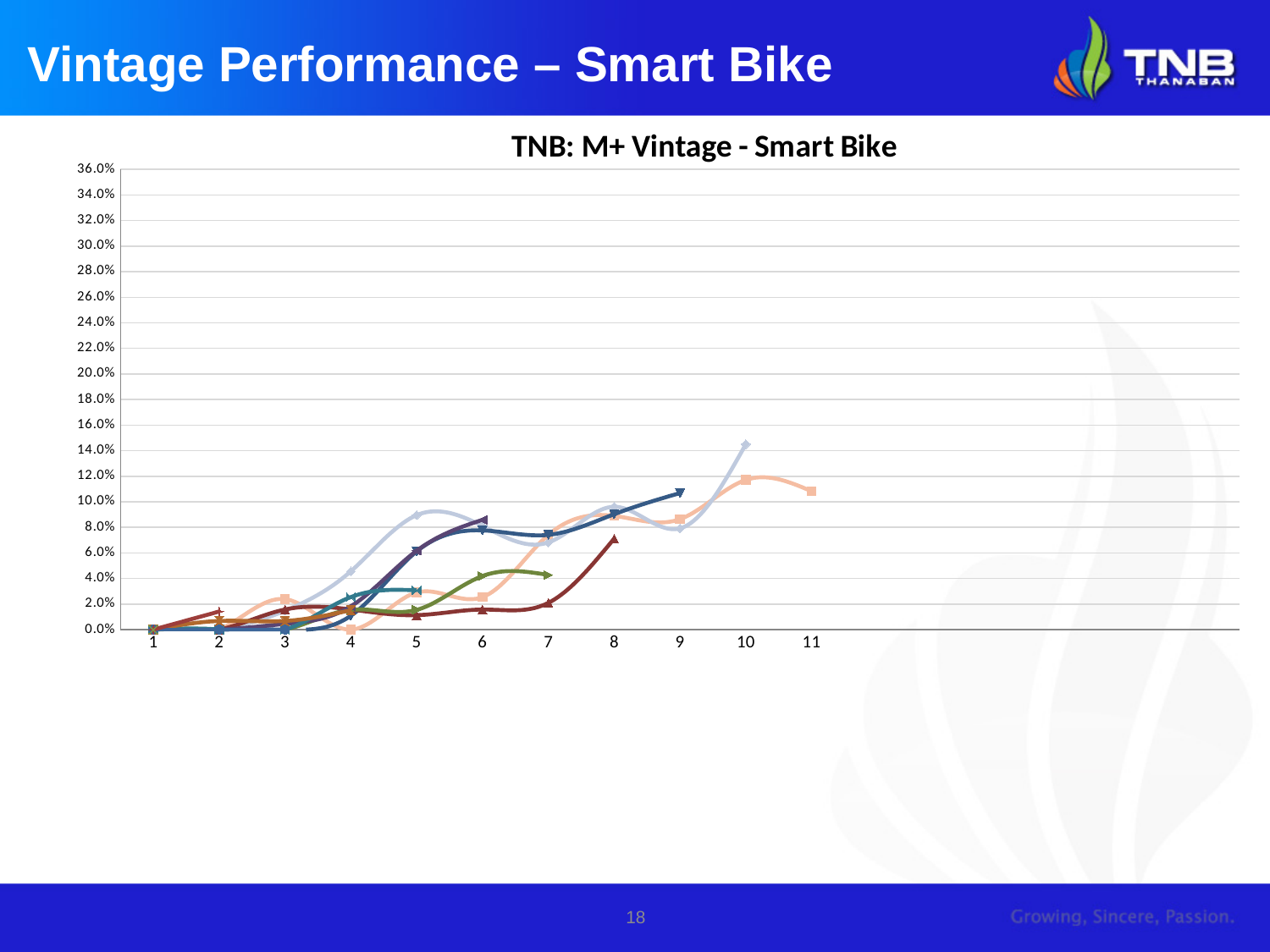

# Vintage Performance – Smart Bike

### Chart: TNB: M+ Vintage - Smart Bike

| Category | Jan-15 | Feb-15 | Mar-15 | Apr-15 | May-15 | Jun-15 | Jul-15 | Aug-15 | Sep-15 | Oct-15 | Nov-15 | Dec-15 | Jan-16 | Feb-16 | Mar-16 | Apr-16 | May-16 |
|---|---|---|---|---|---|---|---|---|---|---|---|---|---|---|---|---|---|
18